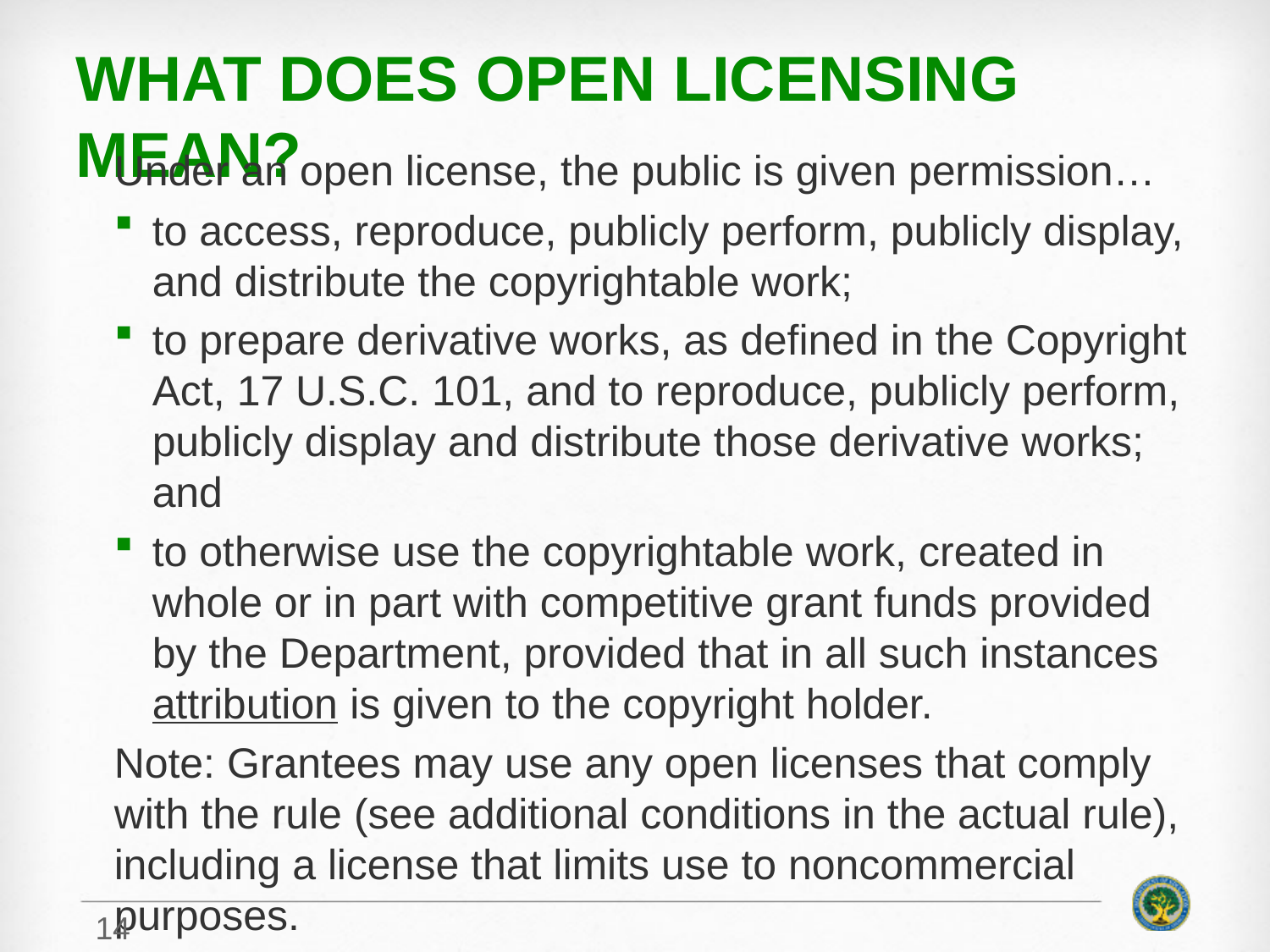

# What does open licensing mean?
Under an open license, the public is given permission…
to access, reproduce, publicly perform, publicly display, and distribute the copyrightable work;
to prepare derivative works, as defined in the Copyright Act, 17 U.S.C. 101, and to reproduce, publicly perform, publicly display and distribute those derivative works; and
to otherwise use the copyrightable work, created in whole or in part with competitive grant funds provided by the Department, provided that in all such instances attribution is given to the copyright holder.
Note: Grantees may use any open licenses that comply with the rule (see additional conditions in the actual rule), including a license that limits use to noncommercial purposes.

14